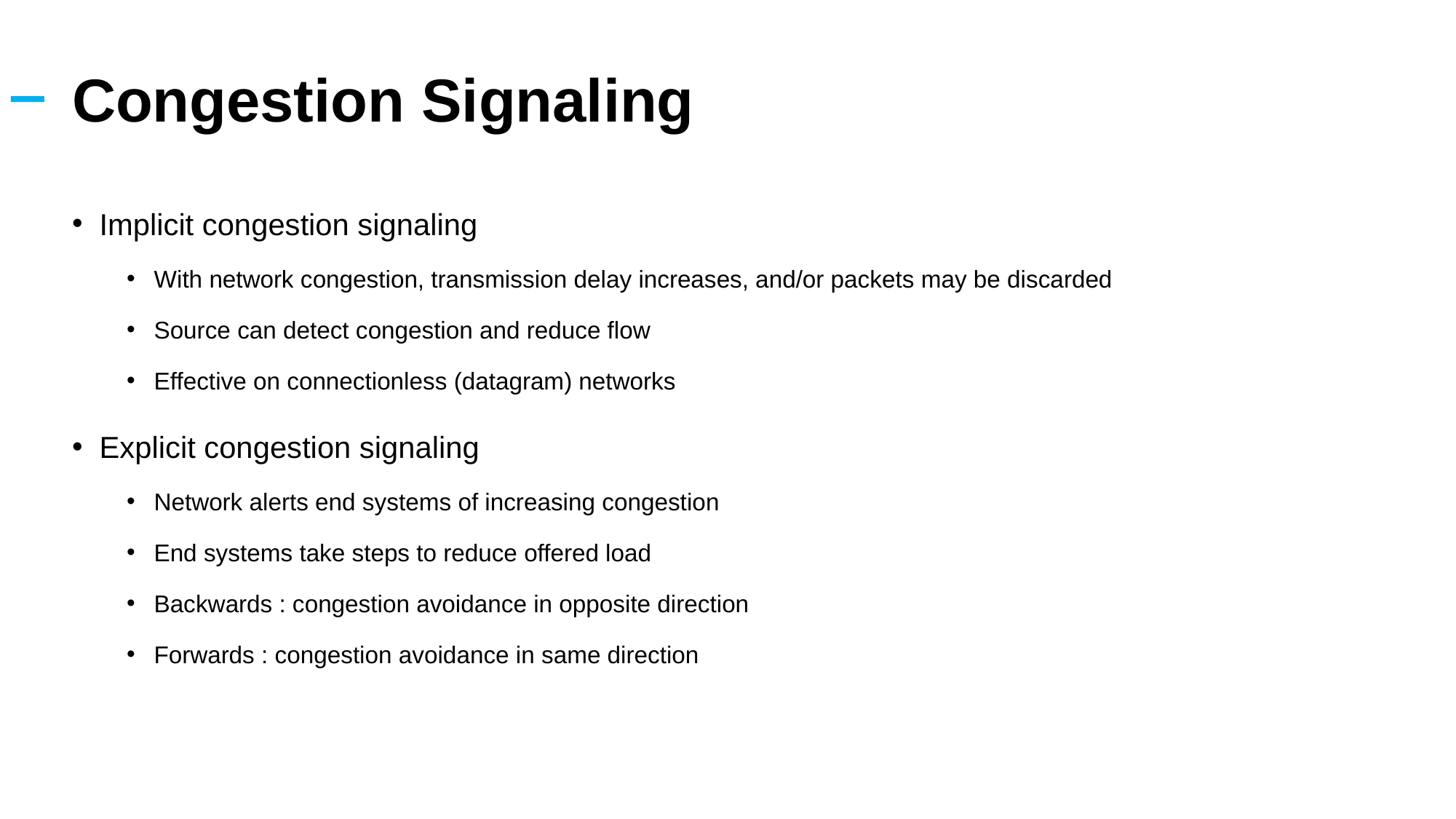

# Congestion Signaling

Implicit congestion signaling
With network congestion, transmission delay increases, and/or packets may be discarded
Source can detect congestion and reduce flow
Effective on connectionless (datagram) networks
Explicit congestion signaling
Network alerts end systems of increasing congestion
End systems take steps to reduce offered load
Backwards : congestion avoidance in opposite direction
Forwards : congestion avoidance in same direction